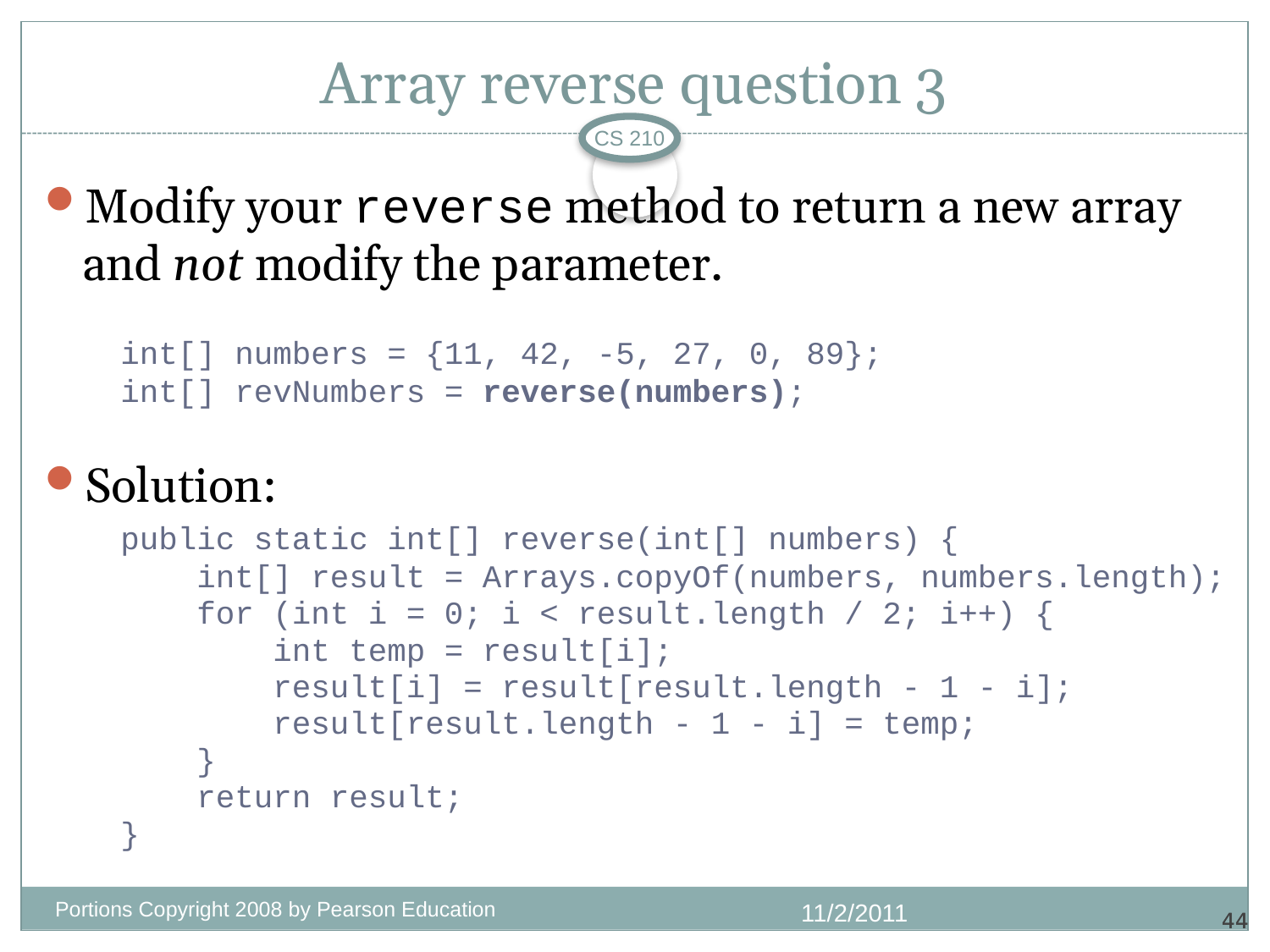

# Array reverse question 3
CS 210
Modify your reverse method to return a new array and not modify the parameter.

	int[] numbers = {11, 42, -5, 27, 0, 89};
	int[] revNumbers = reverse(numbers);

Solution:
	public static int[] reverse(int[] numbers) {
	    int[] result = Arrays.copyOf(numbers, numbers.length);
	    for (int i = 0; i < result.length / 2; i++) {
	        int temp = result[i];
	        result[i] = result[result.length - 1 - i];
	        result[result.length - 1 - i] = temp;
	    }
	    return result;
	}
Portions Copyright 2008 by Pearson Education
11/2/2011